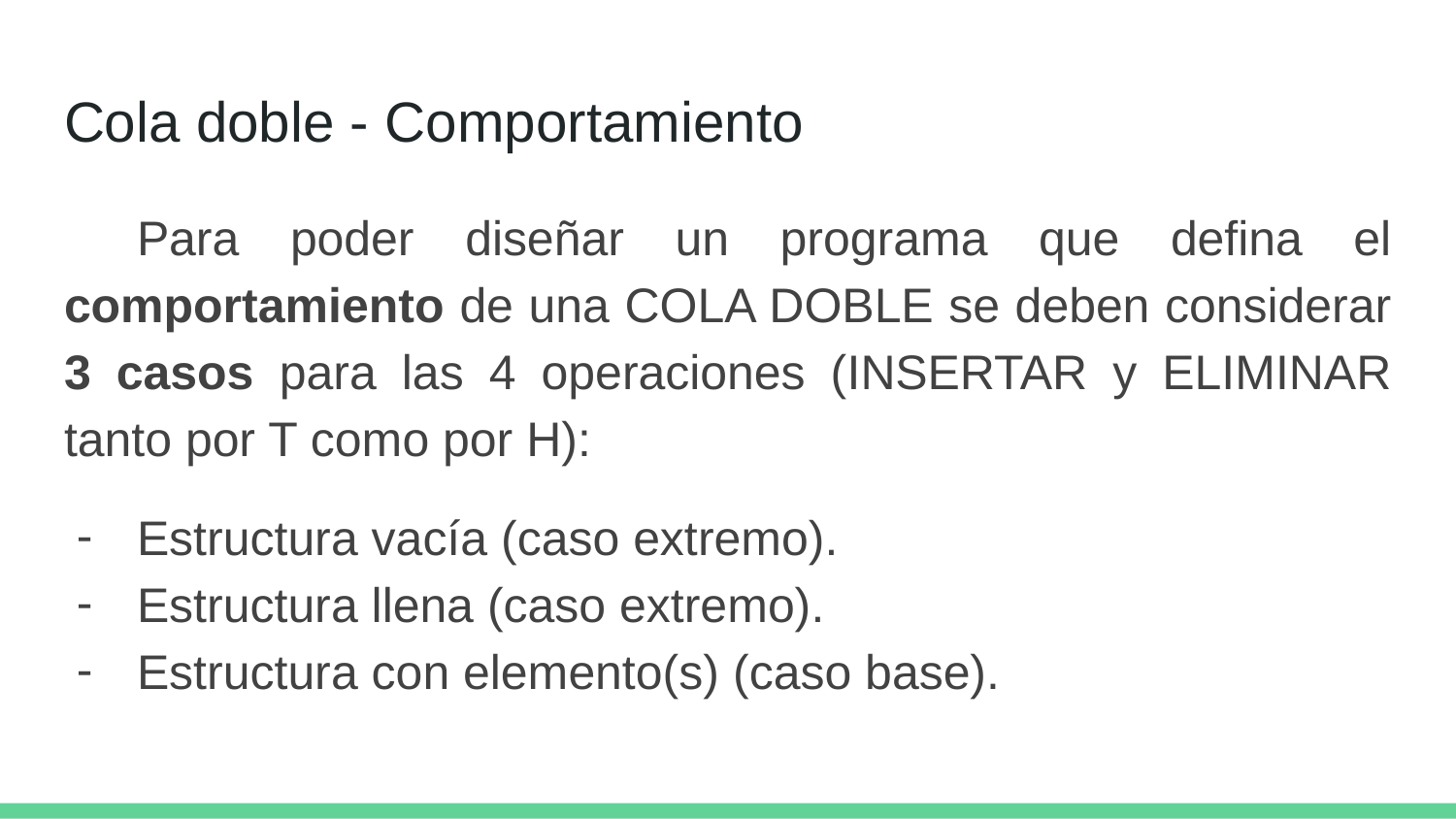

# Cola doble - Comportamiento
Para poder diseñar un programa que defina el comportamiento de una COLA DOBLE se deben considerar 3 casos para las 4 operaciones (INSERTAR y ELIMINAR tanto por T como por H):
Estructura vacía (caso extremo).
Estructura llena (caso extremo).
Estructura con elemento(s) (caso base).